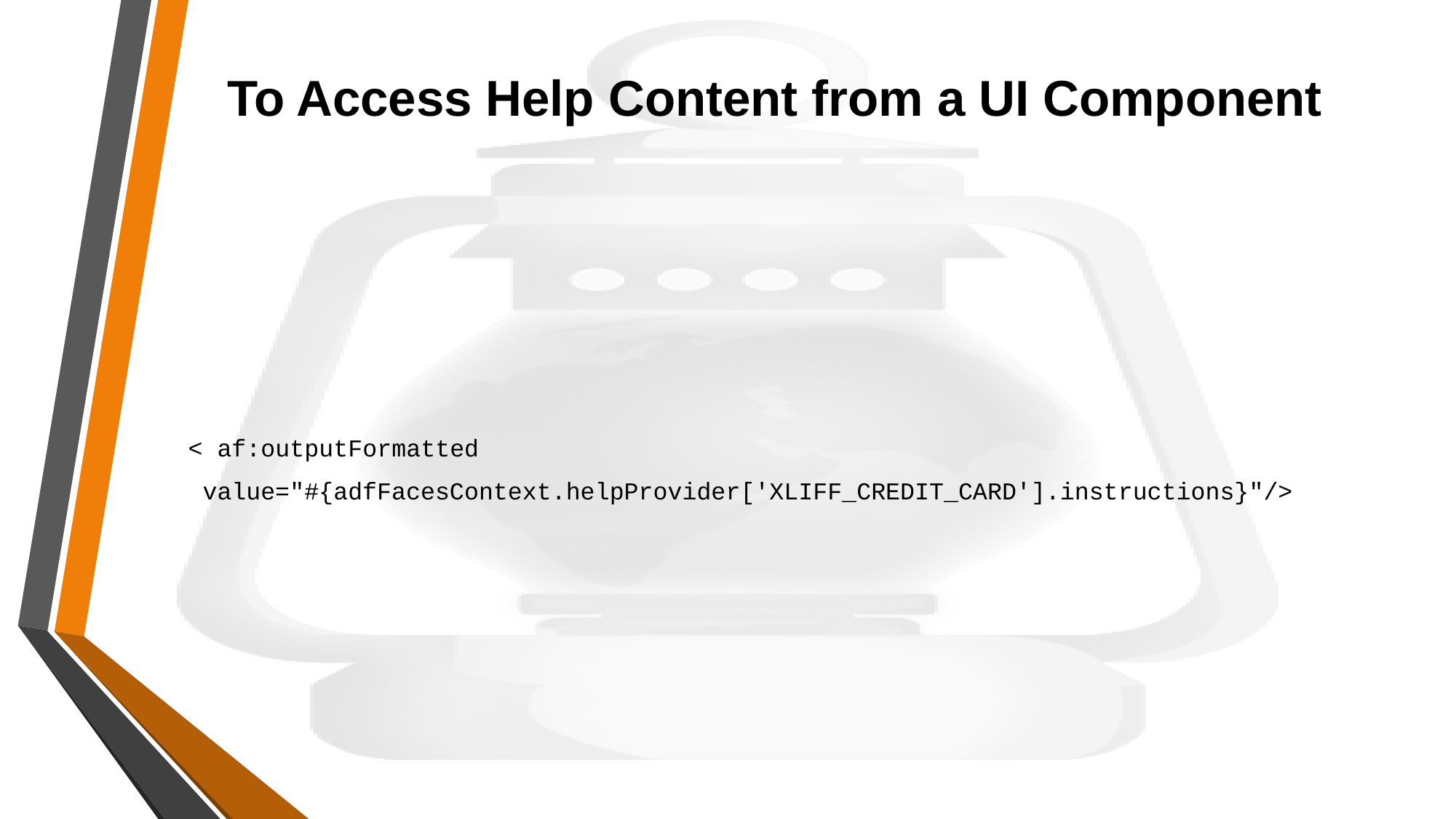

# To Access Help Content from a UI Component
< af:outputFormatted
 value="#{adfFacesContext.helpProvider['XLIFF_CREDIT_CARD'].instructions}"/>